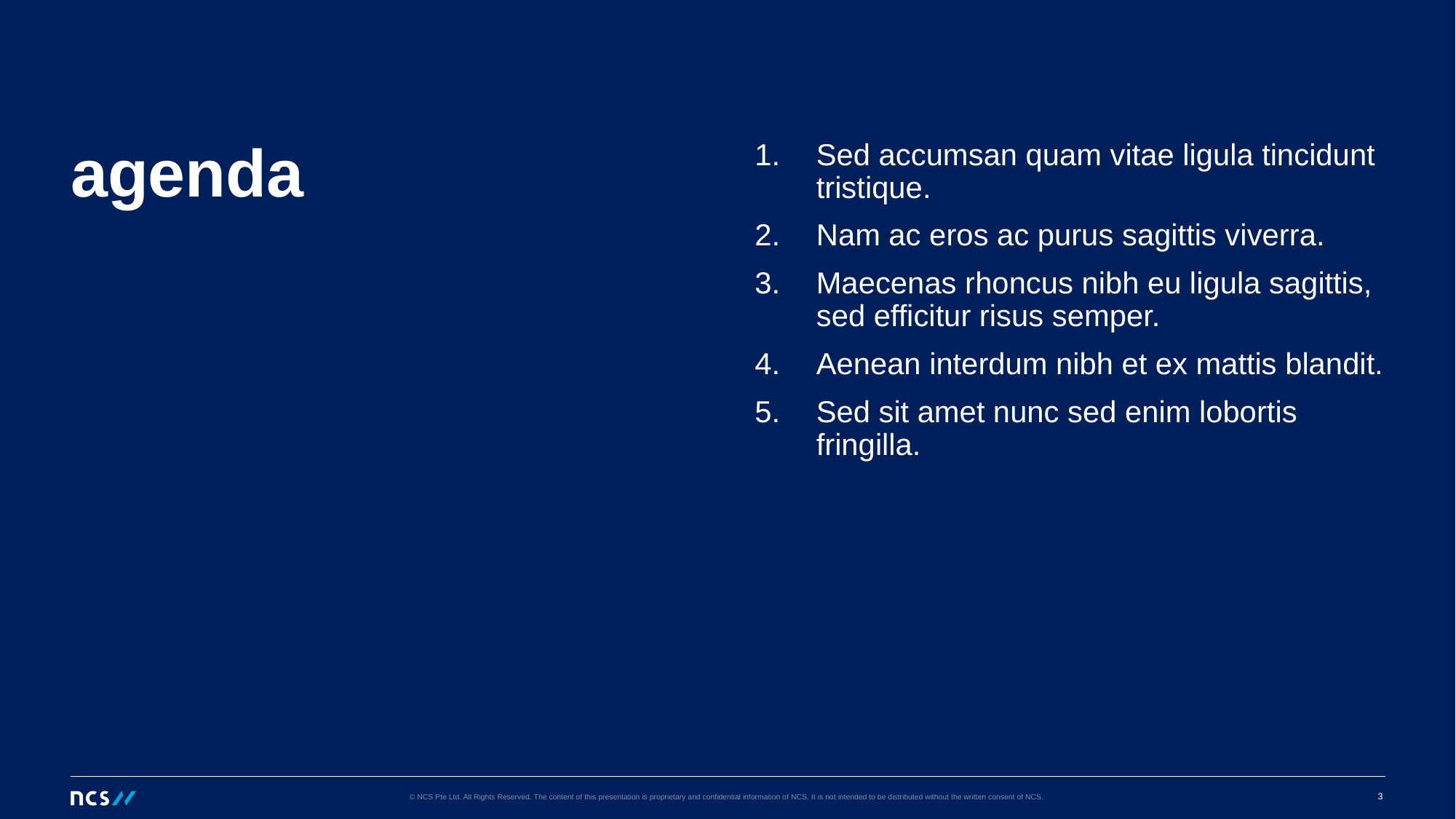

agenda
Sed accumsan quam vitae ligula tincidunt tristique.
Nam ac eros ac purus sagittis viverra.
Maecenas rhoncus nibh eu ligula sagittis, sed efficitur risus semper.
Aenean interdum nibh et ex mattis blandit.
Sed sit amet nunc sed enim lobortis fringilla.